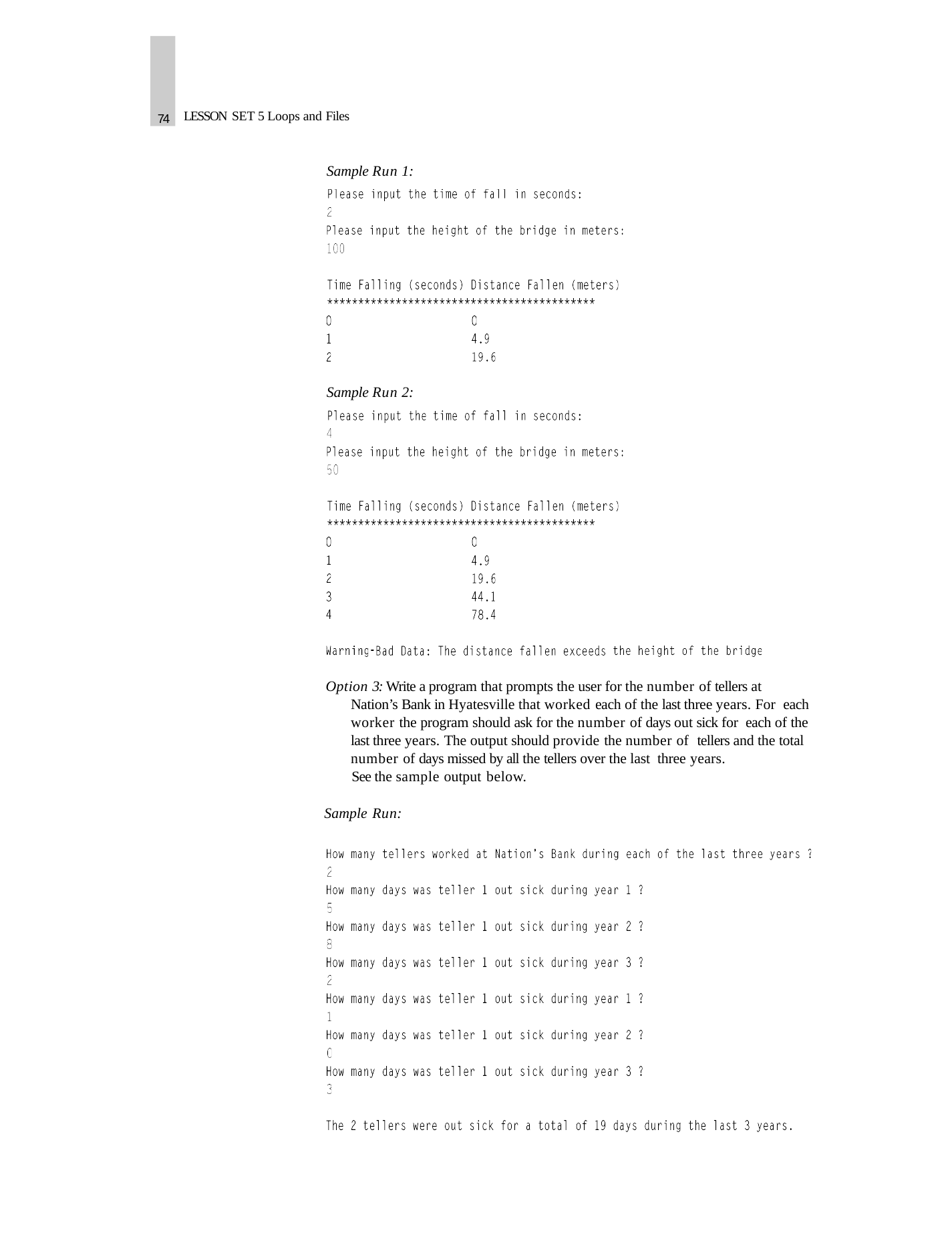

74
LESSON SET 5 Loops and Files
Sample Run 1:

|  |  |
| --- | --- |
|  |  |
|  |  |

Sample Run 2:

|  |  |
| --- | --- |
|  |  |
|  |  |
|  |  |
|  |  |

Option 3: Write a program that prompts the user for the number of tellers at  Nation’s Bank in Hyatesville that worked each of the last three years. For  each worker the program should ask for the number of days out sick for  each of the last three years. The output should provide the number of  tellers and the total number of days missed by all the tellers over the last  three years.
See the sample output below.

Sample Run: